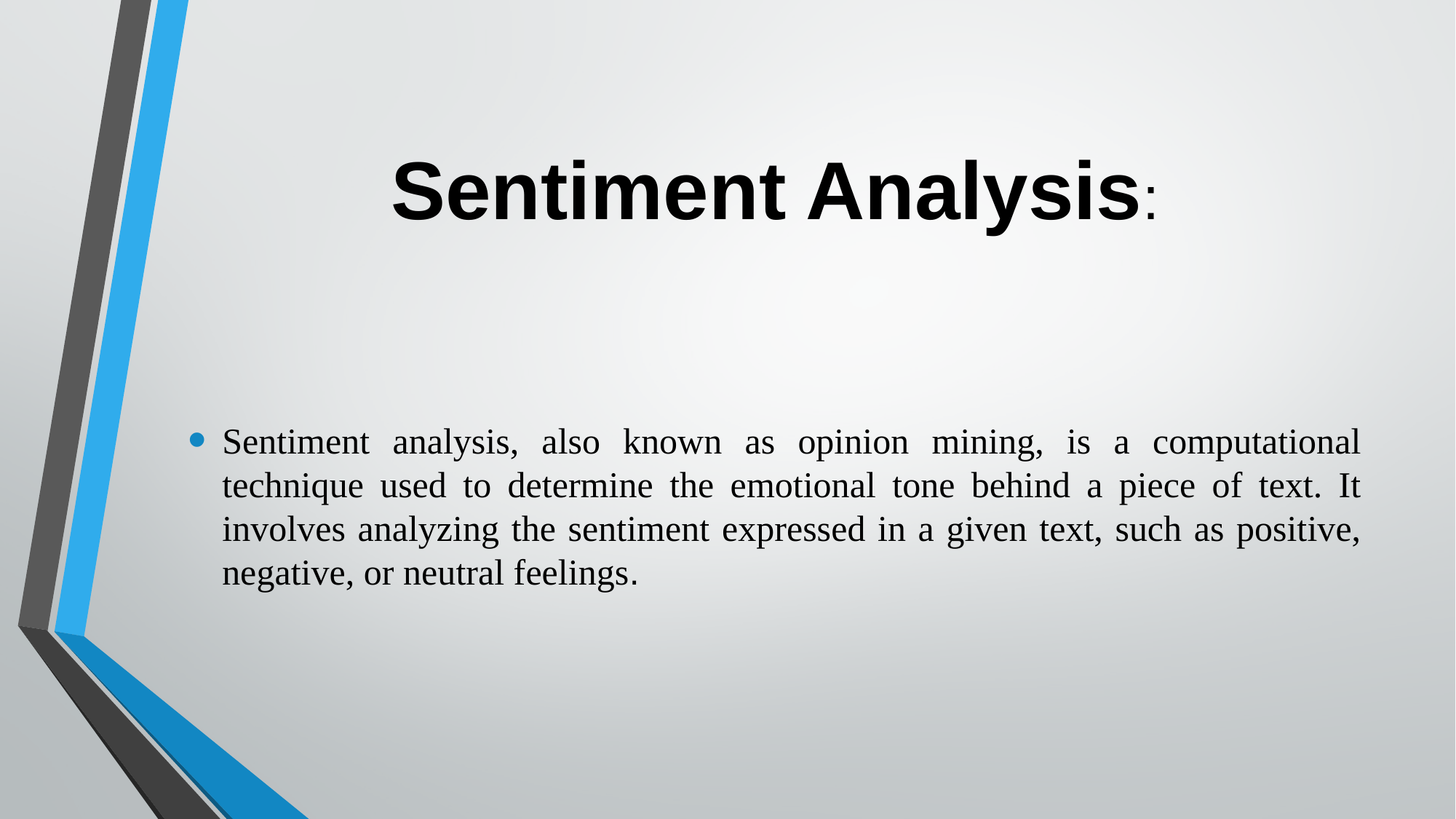

# Sentiment Analysis:
Sentiment analysis, also known as opinion mining, is a computational technique used to determine the emotional tone behind a piece of text. It involves analyzing the sentiment expressed in a given text, such as positive, negative, or neutral feelings.